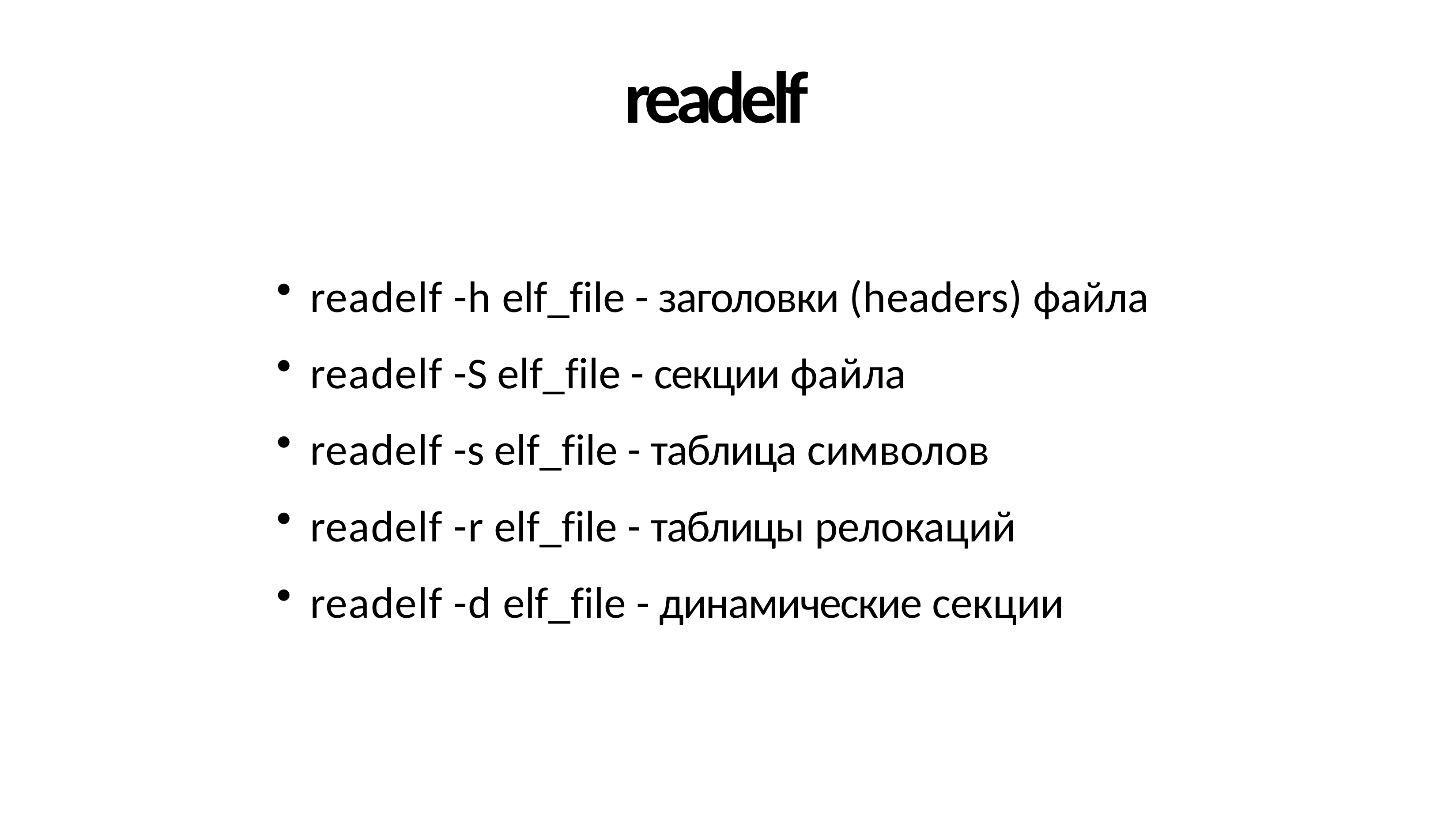

# readelf
readelf -h elf_file - заголовки (headers) файла
readelf -S elf_file - секции файла
readelf -s elf_file - таблица символов
readelf -r elf_file - таблицы релокаций
readelf -d elf_file - динамические секции